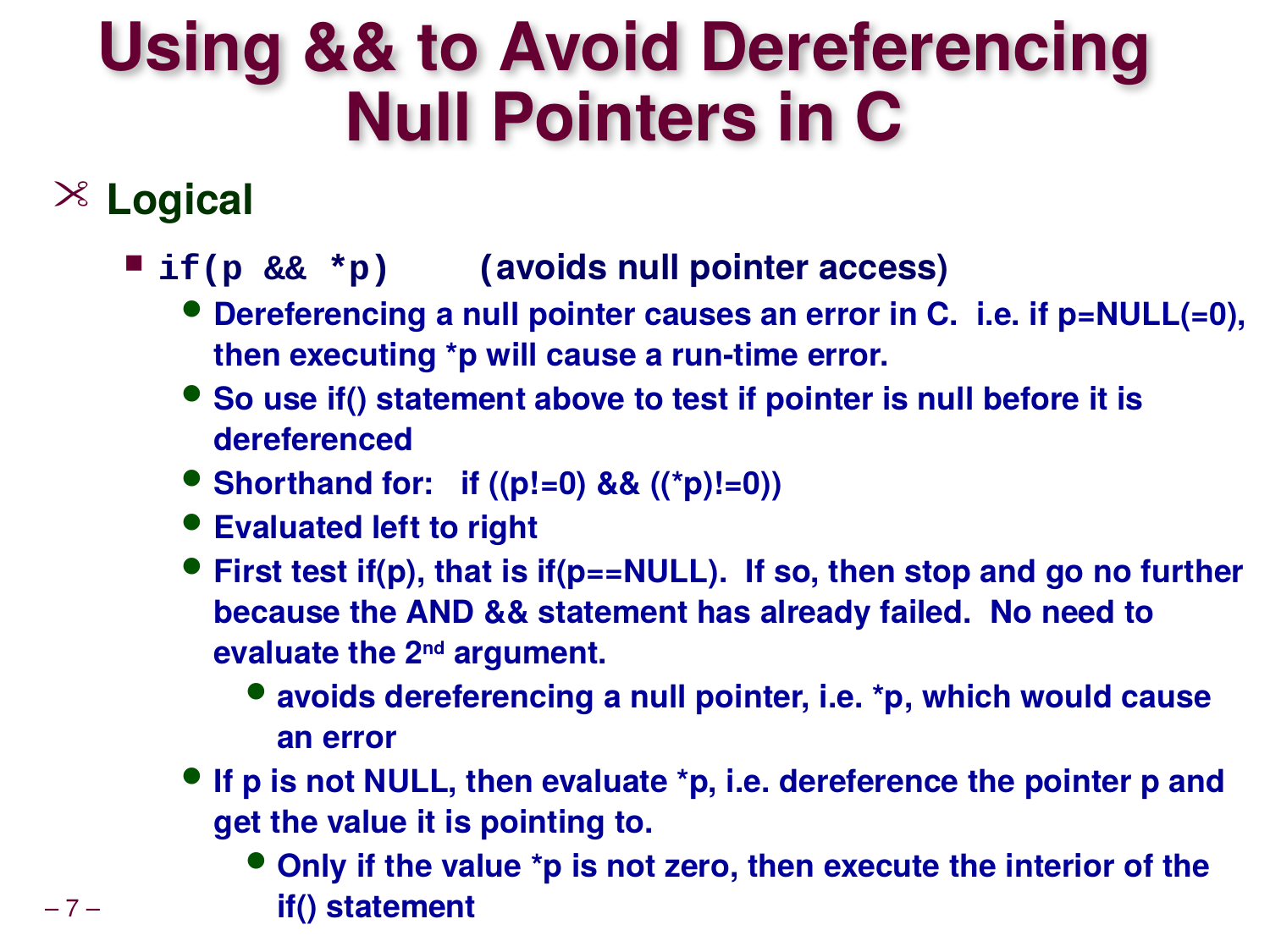

# Using && to Avoid Dereferencing Null Pointers in C
Logical
if(p && *p)    (avoids null pointer access)
Dereferencing a null pointer causes an error in C.  i.e. if p=NULL(=0), then executing *p will cause a run-time error.
So use if() statement above to test if pointer is null before it is dereferenced
Shorthand for:   if ((p!=0) && ((*p)!=0))
Evaluated left to right
First test if(p), that is if(p==NULL).  If so, then stop and go no further because the AND && statement has already failed.  No need to evaluate the 2nd argument.
avoids dereferencing a null pointer, i.e. *p, which would cause an error
If p is not NULL, then evaluate *p, i.e. dereference the pointer p and get the value it is pointing to.
Only if the value *p is not zero, then execute the interior of the if() statement